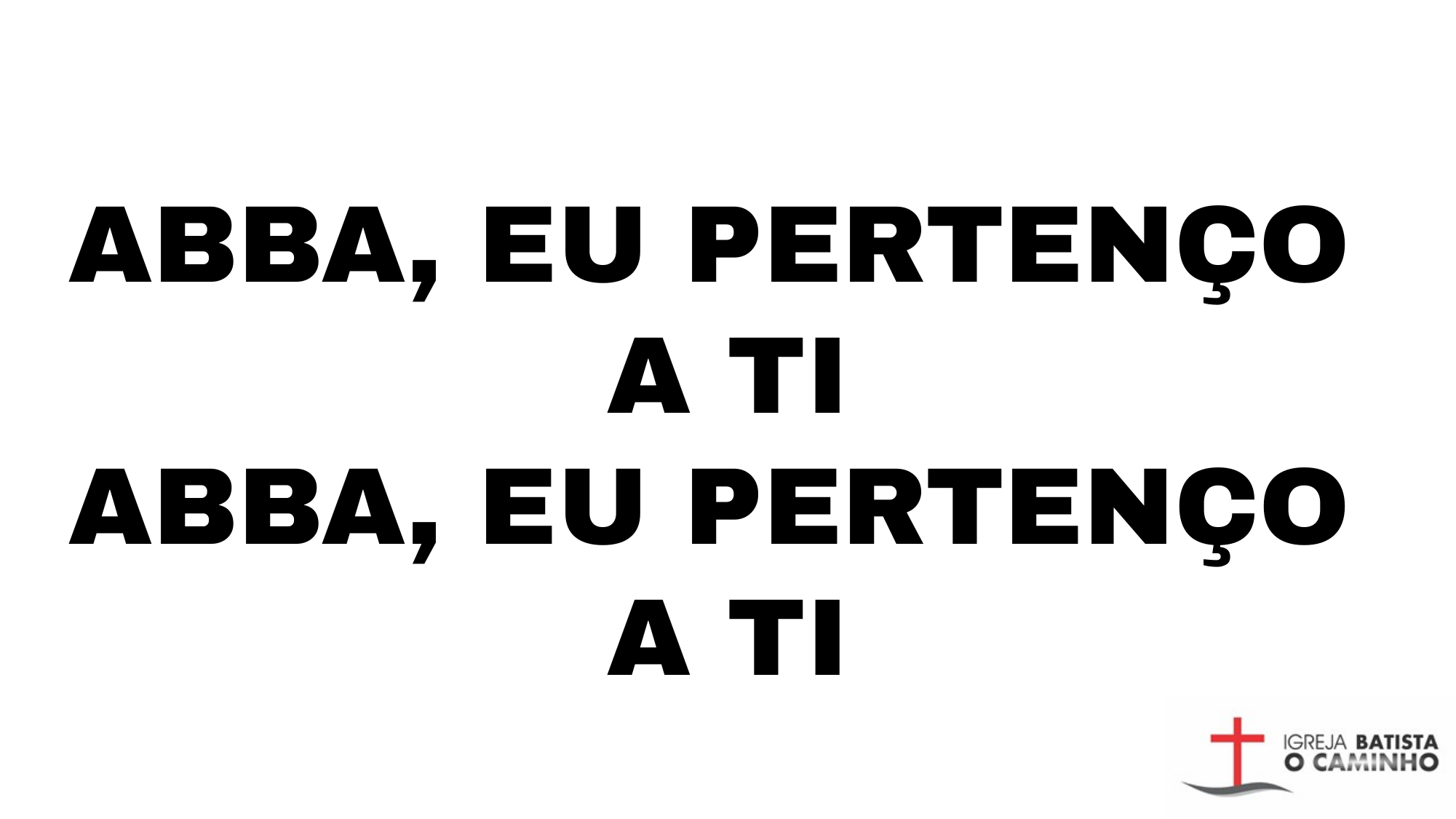

ABBA, EU PERTENÇO
A TI
ABBA, EU PERTENÇO
A TI